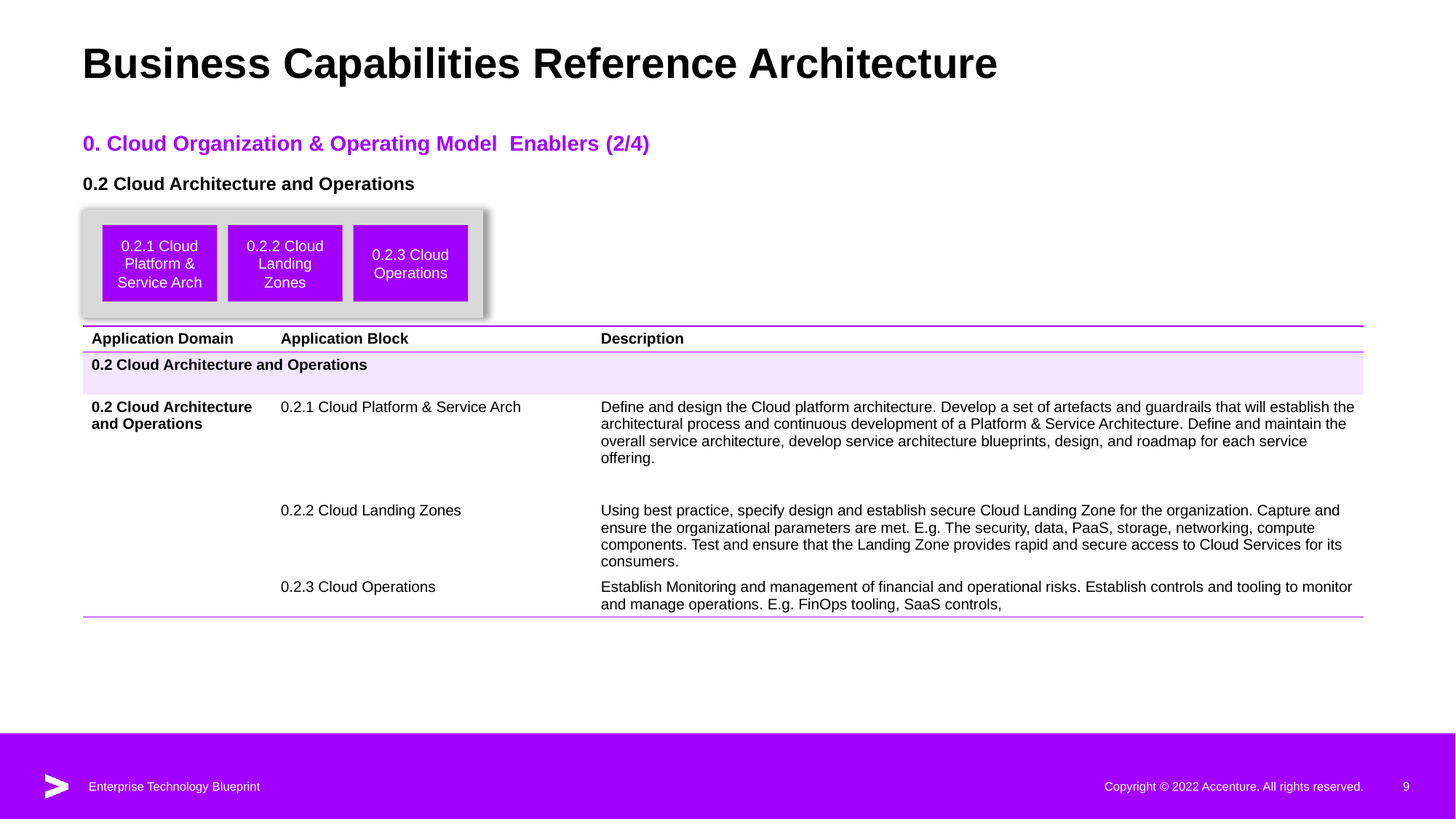

# Business Capabilities Reference Architecture
0. Cloud Organization & Operating Model  Enablers (2/4)
0.2 Cloud Architecture and Operations

0.2.1 Cloud Platform & Service Arch
0.2.2 Cloud Landing Zones
0.2.3 Cloud Operations
| Application Domain | Application Block | Description |
| --- | --- | --- |
| 0.2 Cloud Architecture and Operations |  |  |
| 0.2 Cloud Architecture and Operations | 0.2.1 Cloud Platform & Service Arch | Define and design the Cloud platform architecture. Develop a set of artefacts and guardrails that will establish the architectural process and continuous development of a Platform & Service Architecture. Define and maintain the overall service architecture, develop service architecture blueprints, design, and roadmap for each service offering. |
|  |  |  |
|  | 0.2.2 Cloud Landing Zones | Using best practice, specify design and establish secure Cloud Landing Zone for the organization. Capture and ensure the organizational parameters are met. E.g. The security, data, PaaS, storage, networking, compute components. Test and ensure that the Landing Zone provides rapid and secure access to Cloud Services for its consumers. |
|  | 0.2.3 Cloud Operations | Establish Monitoring and management of financial and operational risks. Establish controls and tooling to monitor and manage operations. E.g. FinOps tooling, SaaS controls, |